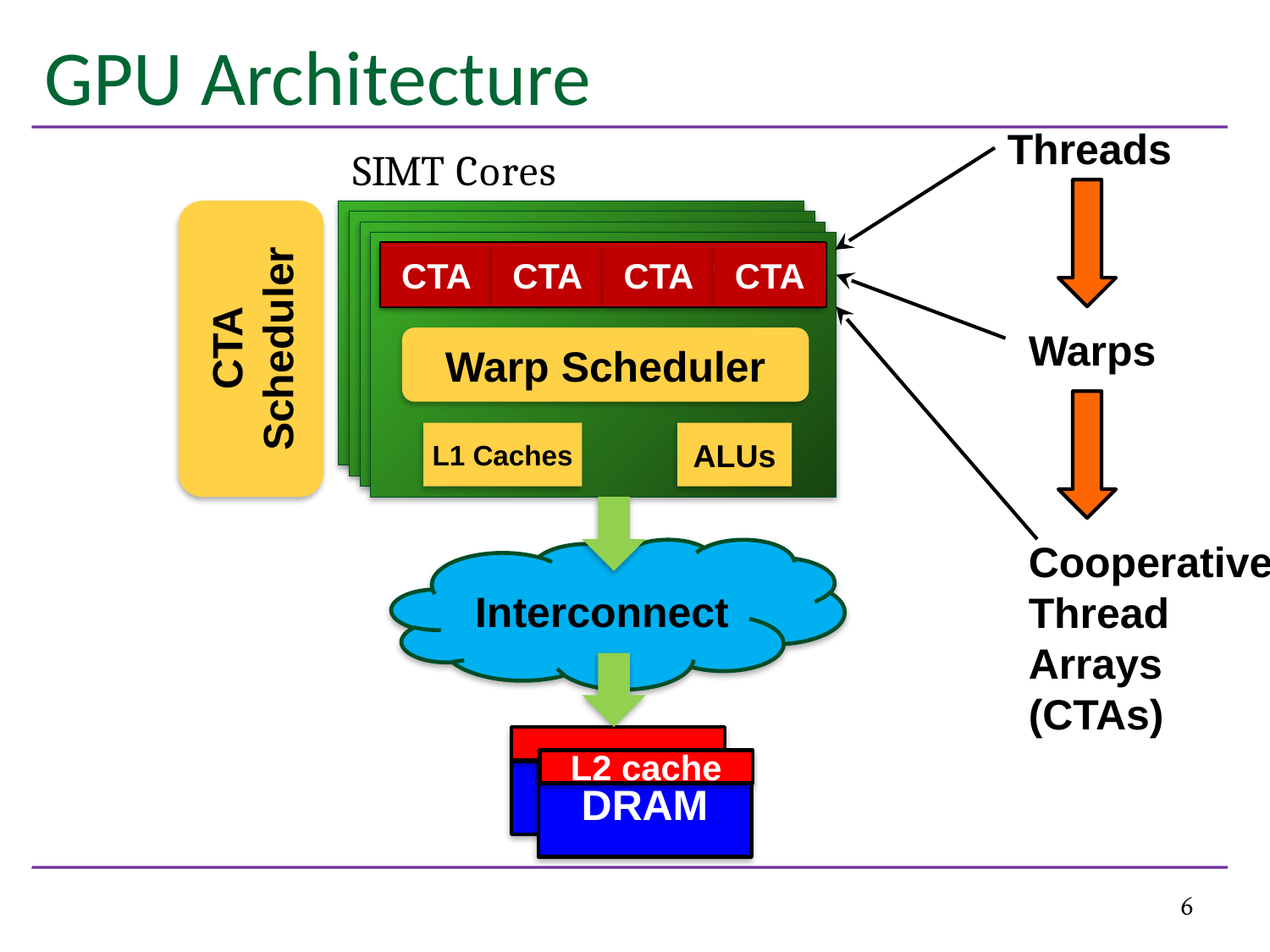

# GPU Architecture
Threads
SIMT Cores

W
W
W
W
W
W
Warps
CTA Scheduler

CTA
CTA
CTA
CTA

Cooperative
Thread
Arrays
(CTAs)
Warp Scheduler
L1 Caches
ALUs

Interconnect

L2 cache
DRAM

6